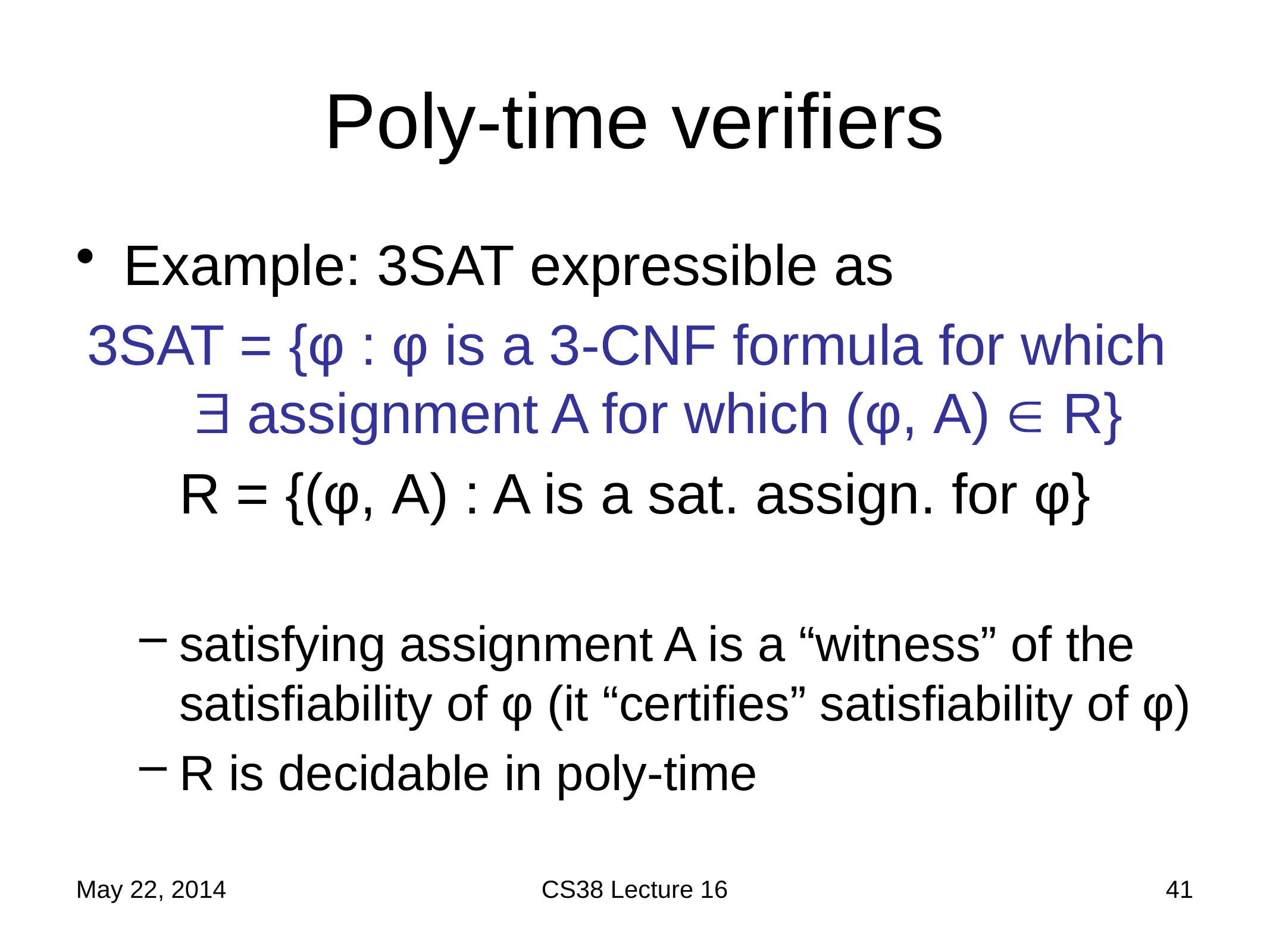

# Poly-time verifiers
Example: 3SAT expressible as
3SAT = {φ : φ is a 3-CNF formula for which  ∃ assignment A for which (φ, A) ∈ R}
R = {(φ, A) : A is a sat. assign. for φ}

satisfying assignment A is a “witness” of the satisfiability of φ (it “certifies” satisfiability of φ)
R is decidable in poly-time
May 22, 2014
CS38 Lecture 16
41